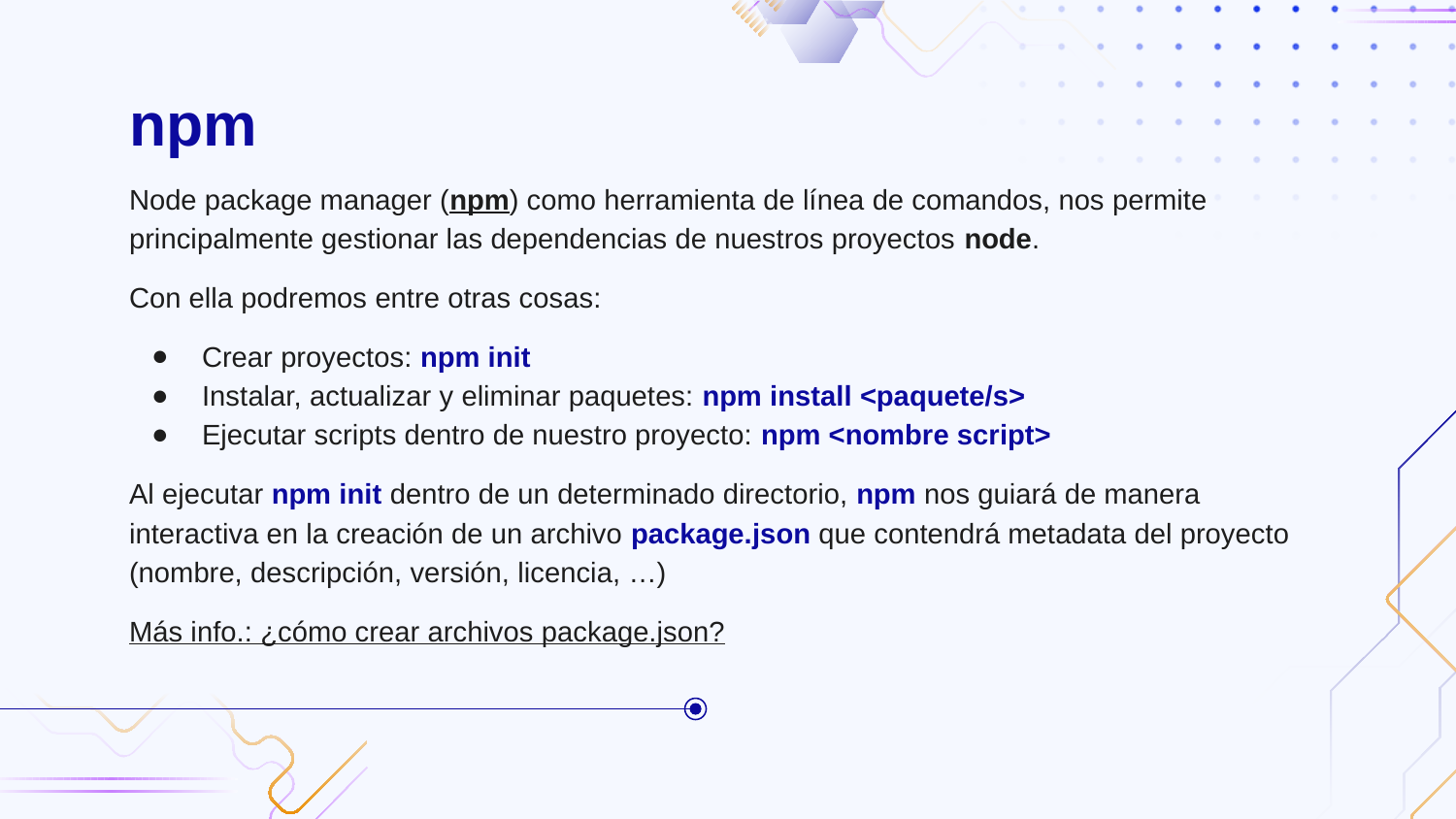

# npm
Node package manager (npm) como herramienta de línea de comandos, nos permite principalmente gestionar las dependencias de nuestros proyectos node.
Con ella podremos entre otras cosas:
Crear proyectos: npm init
Instalar, actualizar y eliminar paquetes: npm install <paquete/s>
Ejecutar scripts dentro de nuestro proyecto: npm <nombre script>
Al ejecutar npm init dentro de un determinado directorio, npm nos guiará de manera interactiva en la creación de un archivo package.json que contendrá metadata del proyecto (nombre, descripción, versión, licencia, …)
Más info.: ¿cómo crear archivos package.json?